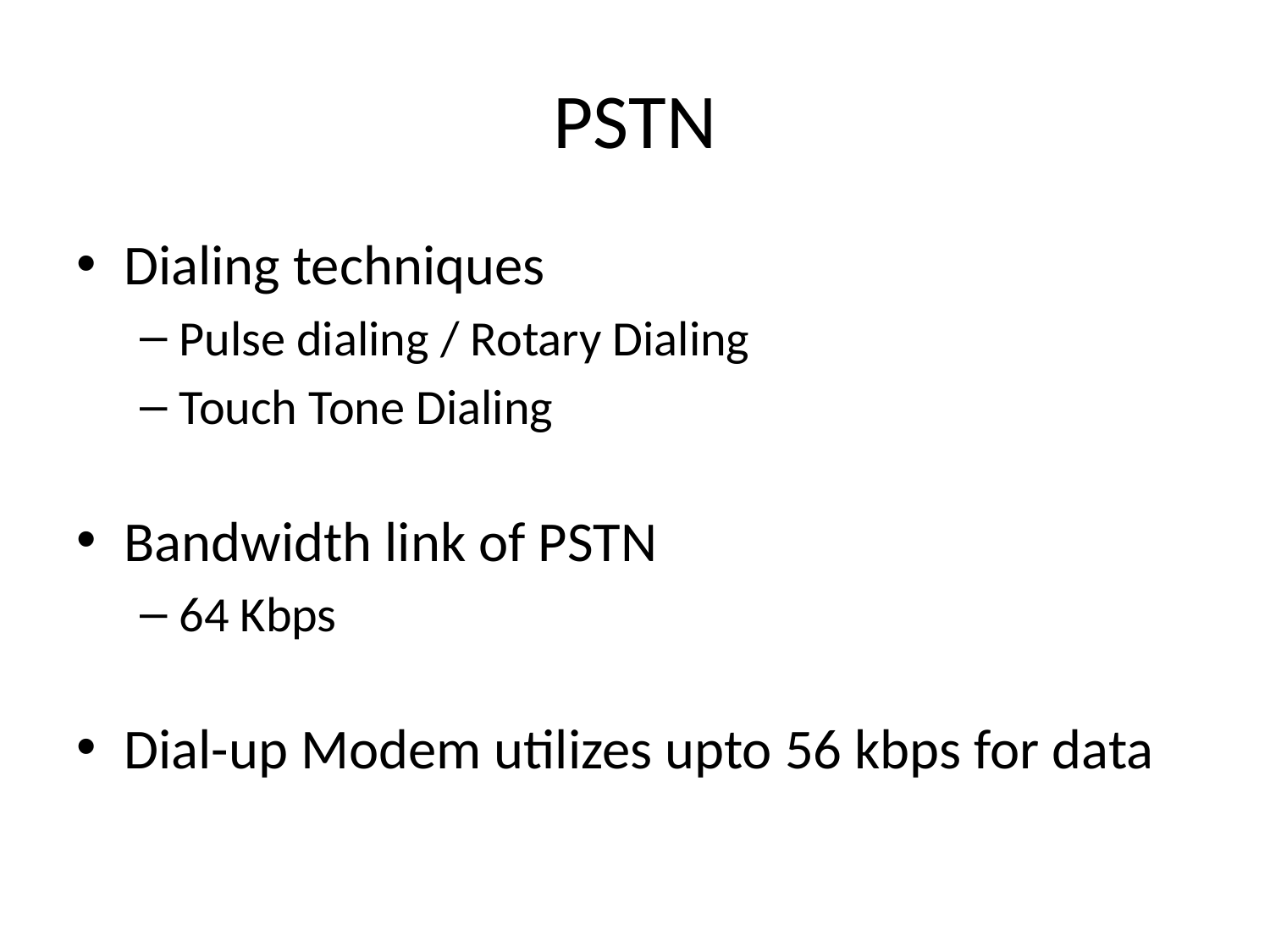

# PSTN
Dialing techniques
Pulse dialing / Rotary Dialing
Touch Tone Dialing
Bandwidth link of PSTN
64 Kbps
Dial-up Modem utilizes upto 56 kbps for data